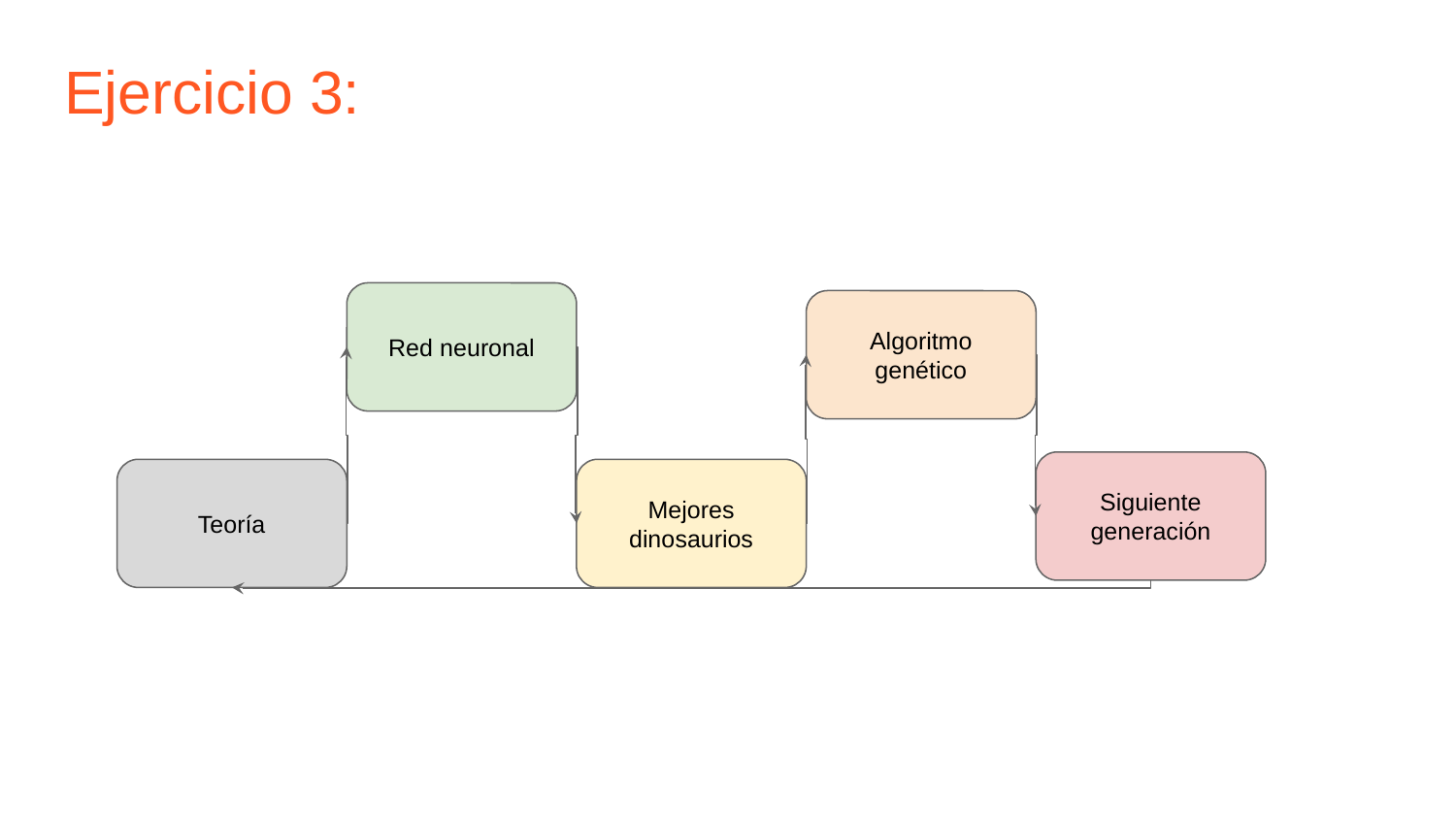

# Ejercicio 3:
Red neuronal
Algoritmo genético
Siguiente generación
Teoría
Mejores dinosaurios